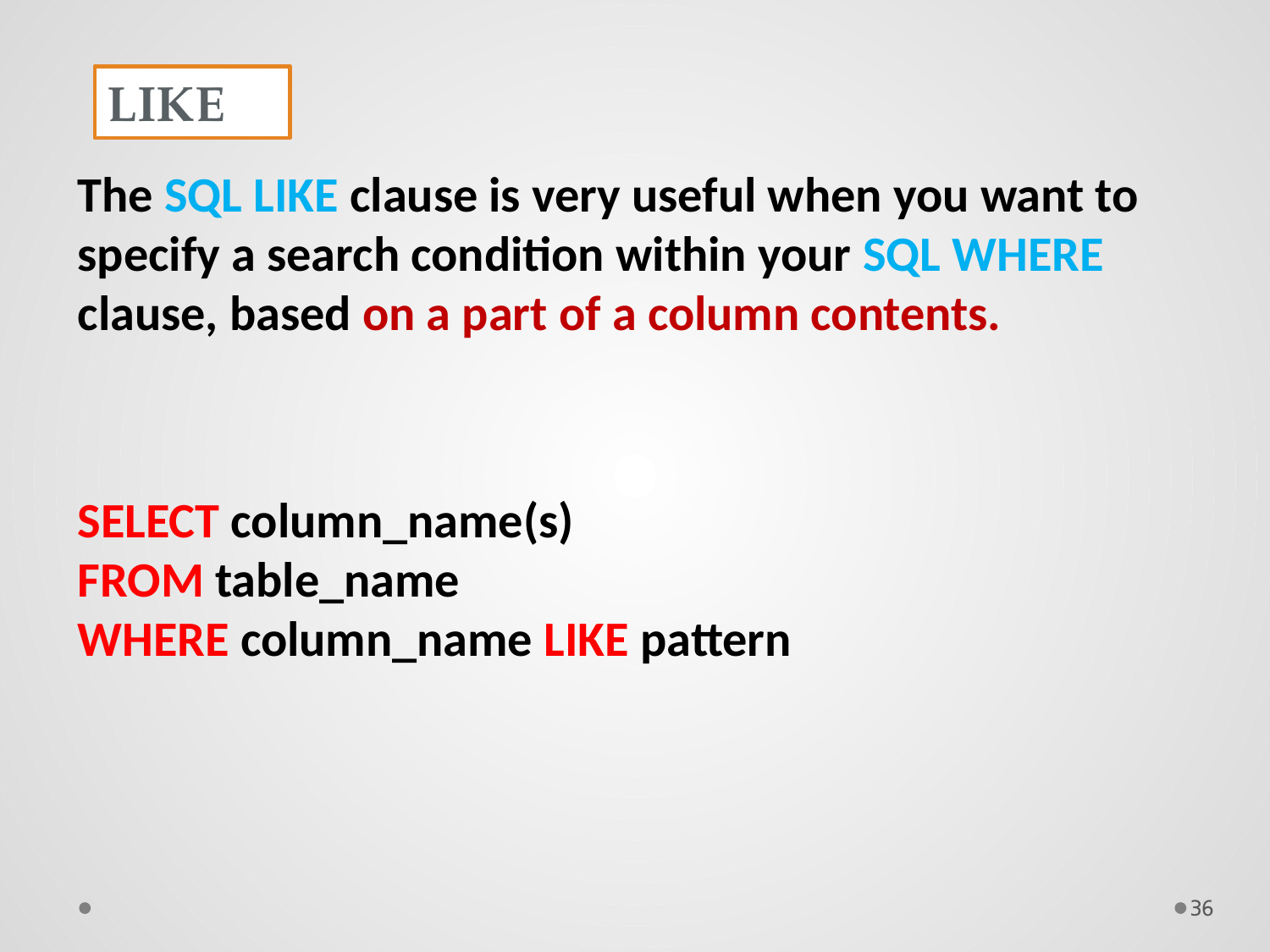

LIKE
The SQL LIKE clause is very useful when you want to specify a search condition within your SQL WHERE clause, based on a part of a column contents.

SELECT column_name(s)
FROM table_name
WHERE column_name LIKE pattern
36